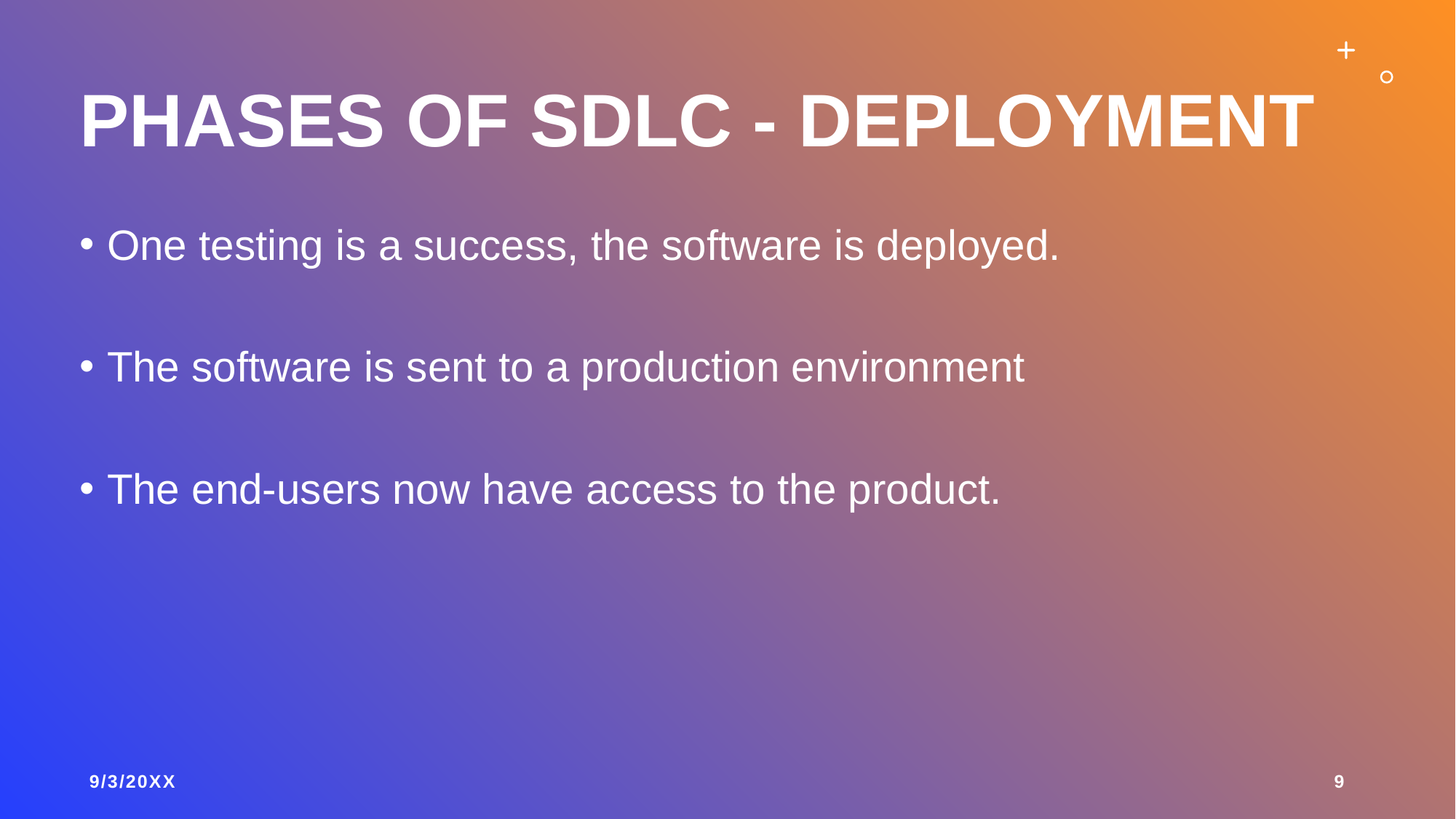

# PHASES of SDLc - DEPLOYMENT
One testing is a success, the software is deployed.

The software is sent to a production environment

The end-users now have access to the product.
9/3/20XX
9